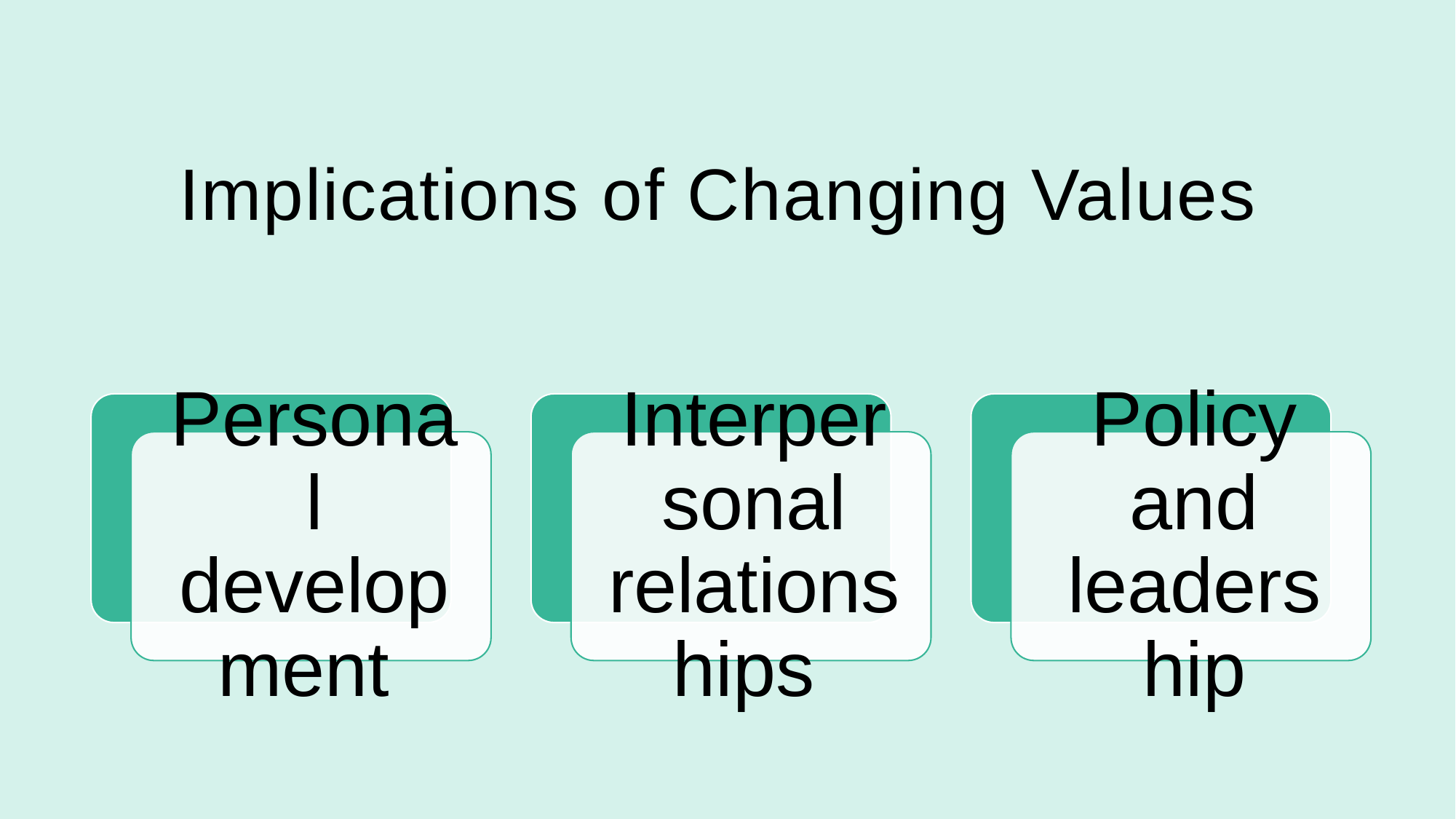

# Implications of Changing Values
Personal development
Interpersonal relationships
Policy and leadership